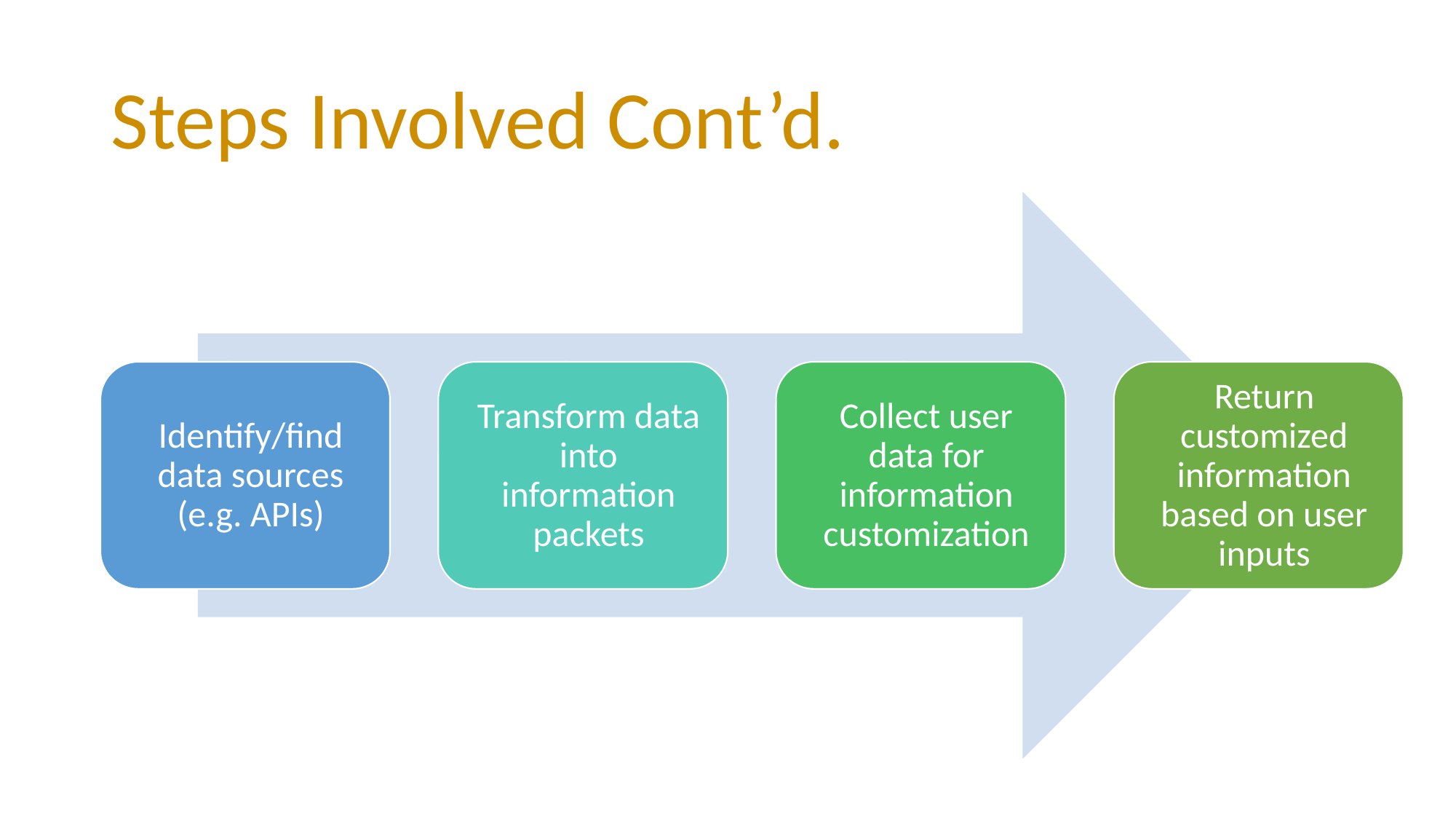

# Steps Involved Cont’d.
Identify/find data sources (e.g. APIs)
Transform data into information packets
Collect user data for information customization
Return customized information based on user inputs